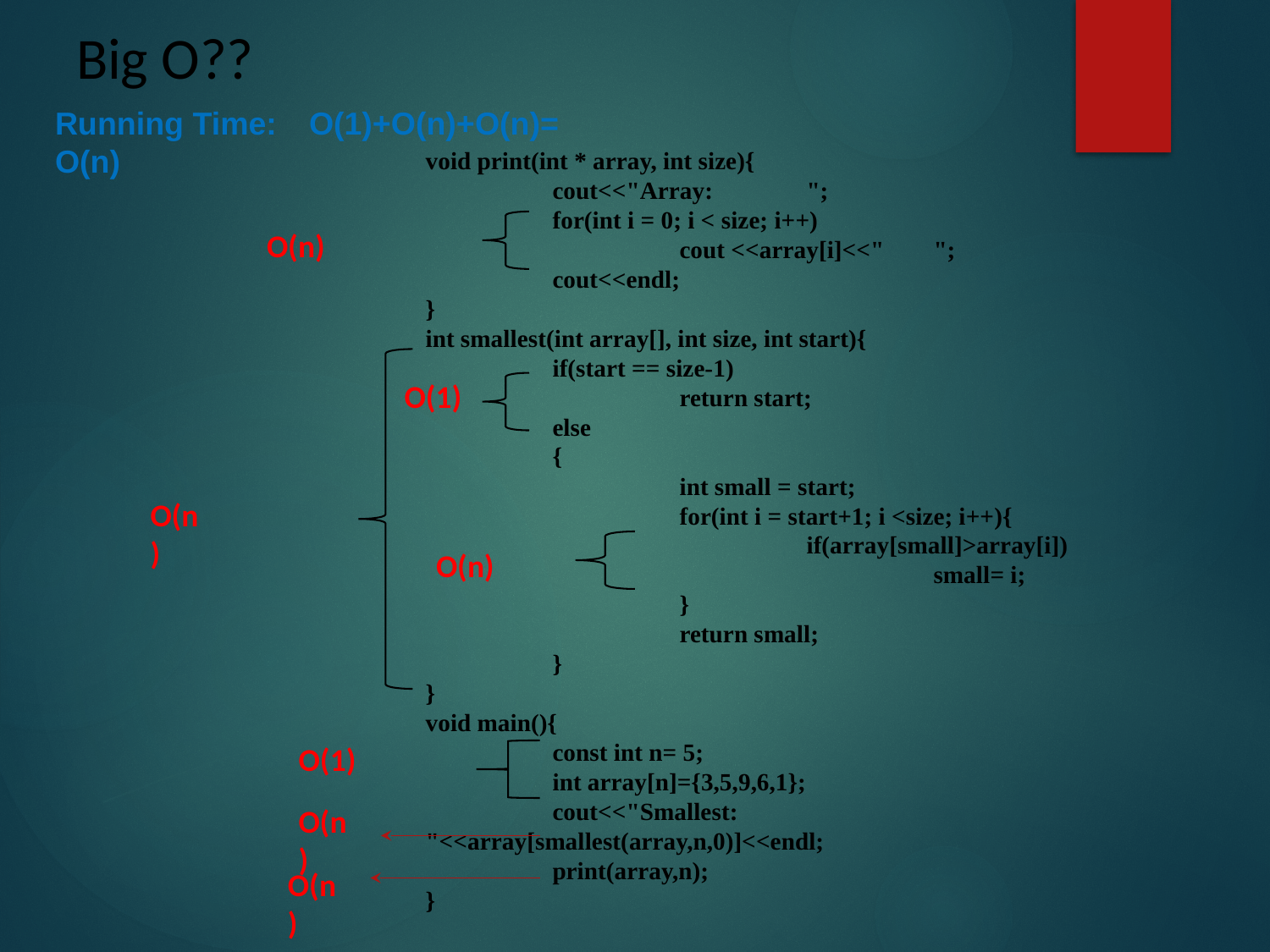

# Big O??
Running Time:	O(1)+O(n)+O(n)= O(n)
void print(int * array, int size){
	cout<<"Array:	";
	for(int i = 0; i < size; i++)
		cout <<array[i]<<"	";
	cout<<endl;
}
int smallest(int array[], int size, int start){
	if(start == size-1)
		return start;
	else
	{
		int small = start;
		for(int i = start+1; i <size; i++){
			if(array[small]>array[i])
				small= i;
		}
		return small;
	}
}
void main(){
	const int n= 5;
	int array[n]={3,5,9,6,1};
	cout<<"Smallest:	"<<array[smallest(array,n,0)]<<endl;
	print(array,n);
}

O(n)

O(n)
O(1)

O(n)
O(1)

O(n)
O(n)